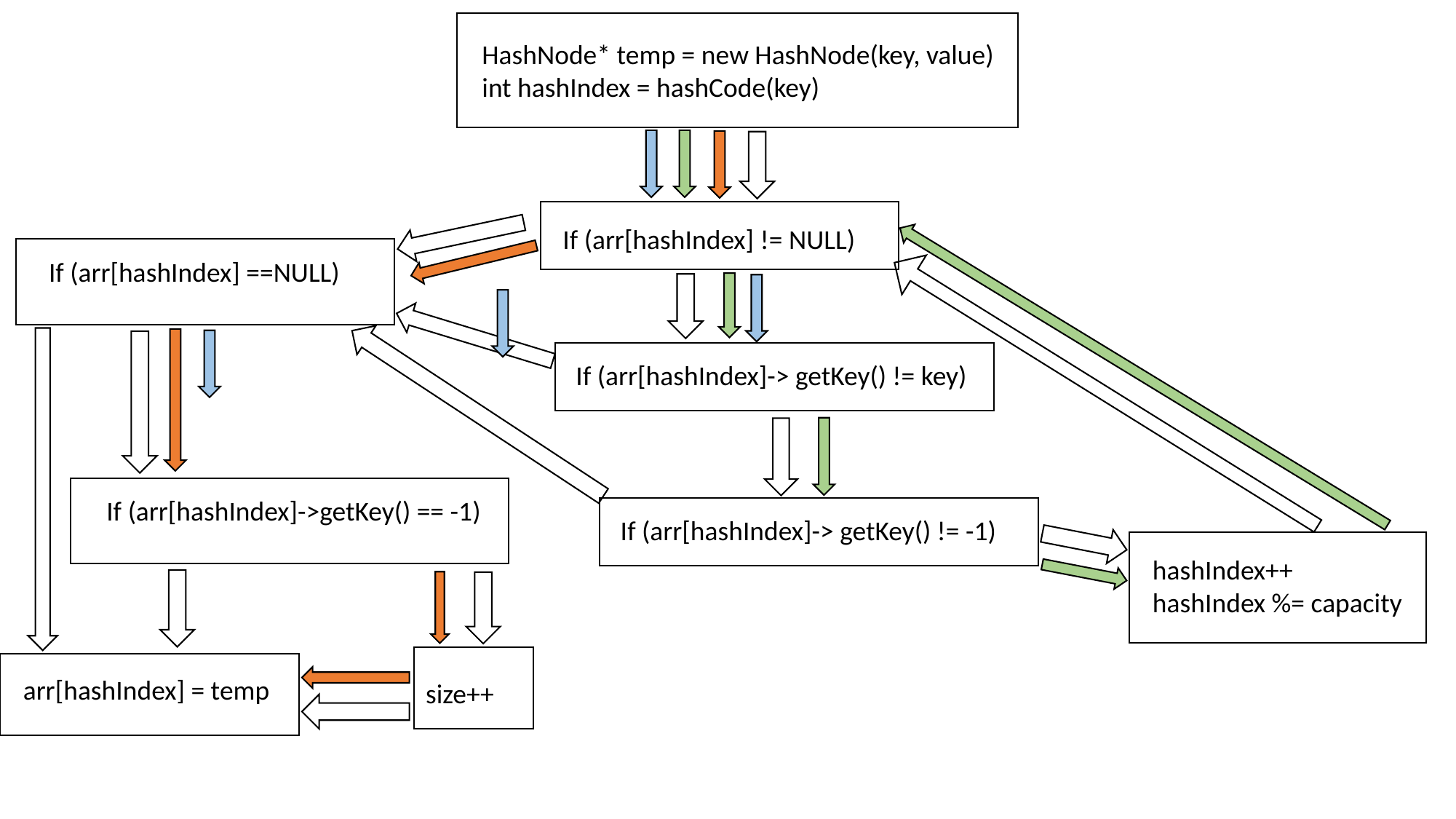

HashNode* temp = new HashNode(key, value)
int hashIndex = hashCode(key)

If (arr[hashIndex] != NULL)

If (arr[hashIndex] ==NULL)

If (arr[hashIndex]-> getKey() != key)

If (arr[hashIndex]->getKey() == -1)

If (arr[hashIndex]-> getKey() != -1)

hashIndex++
hashIndex %= capacity

size++

 arr[hashIndex] = temp